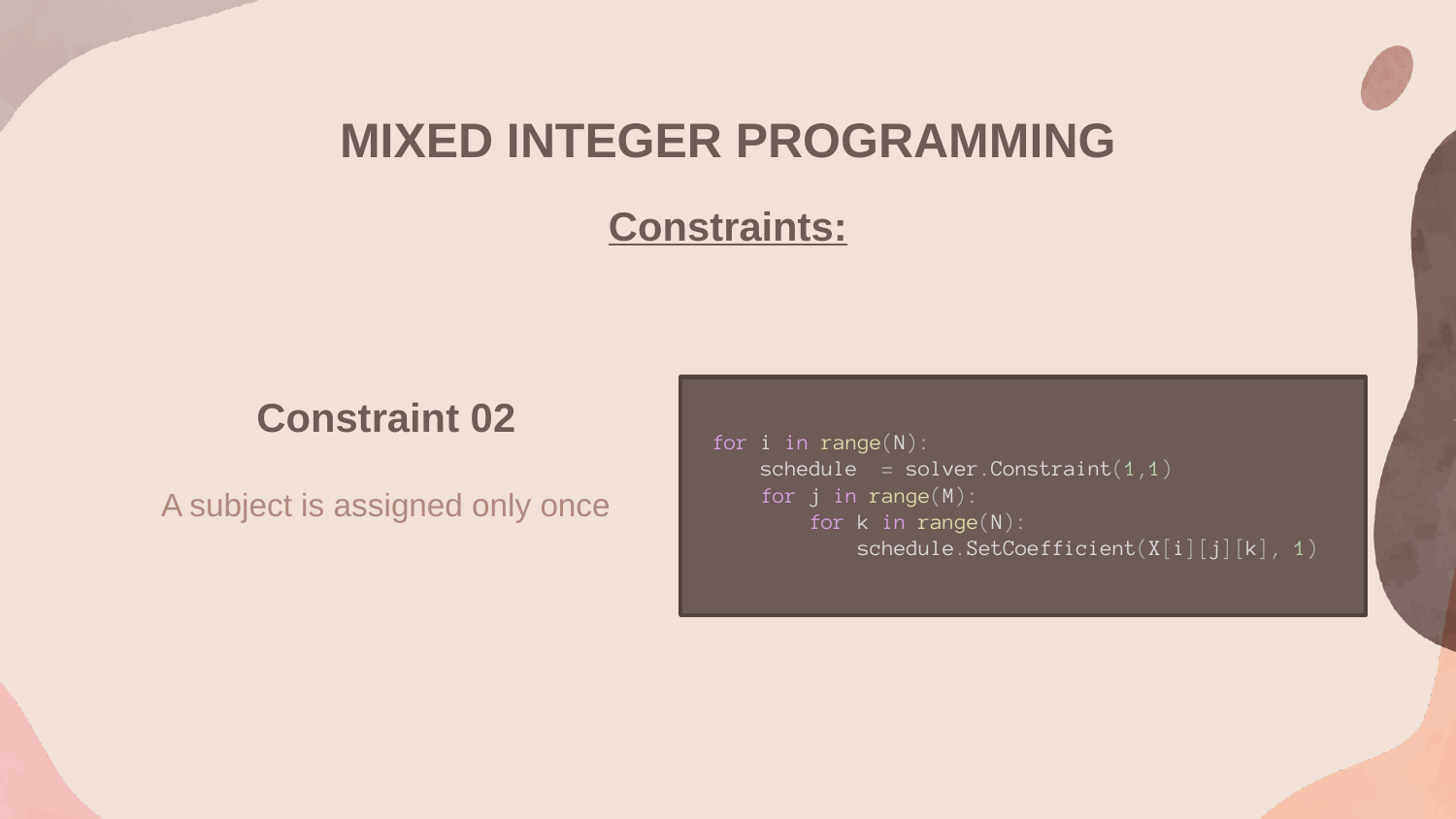

MIXED INTEGER PROGRAMMING
Constraints:
Constraint 02

for i in range(N):
    schedule  = solver.Constraint(1,1)
    for j in range(M):
        for k in range(N):
            schedule.SetCoefficient(X[i][j][k], 1)
A subject is assigned only once